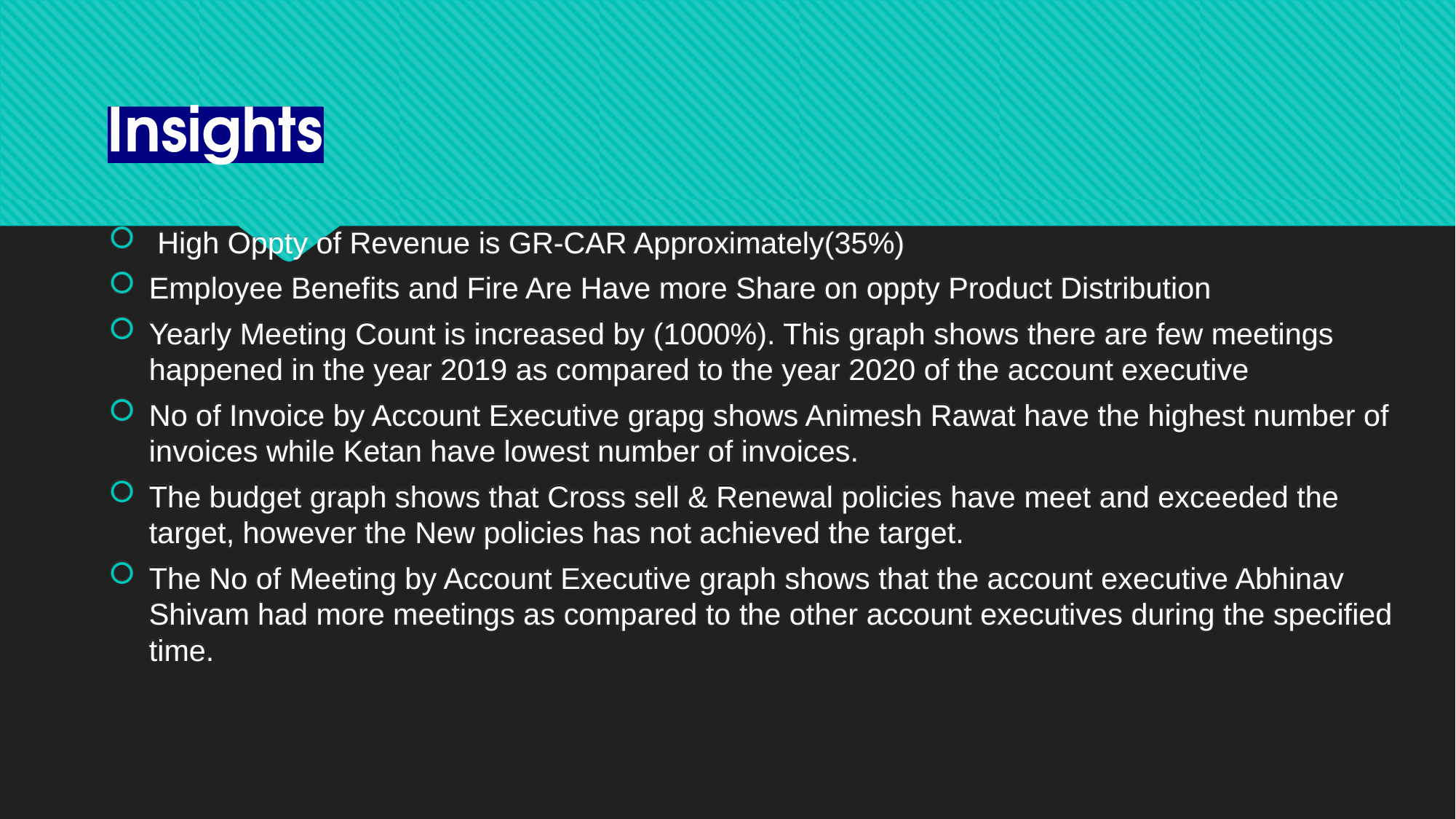

# Insights
 High Oppty of Revenue is GR-CAR Approximately(35%)
Employee Benefits and Fire Are Have more Share on oppty Product Distribution
Yearly Meeting Count is increased by (1000%). This graph shows there are few meetings happened in the year 2019 as compared to the year 2020 of the account executive
No of Invoice by Account Executive grapg shows Animesh Rawat have the highest number of invoices while Ketan have lowest number of invoices.
The budget graph shows that Cross sell & Renewal policies have meet and exceeded the target, however the New policies has not achieved the target.
The No of Meeting by Account Executive graph shows that the account executive Abhinav Shivam had more meetings as compared to the other account executives during the specified time.